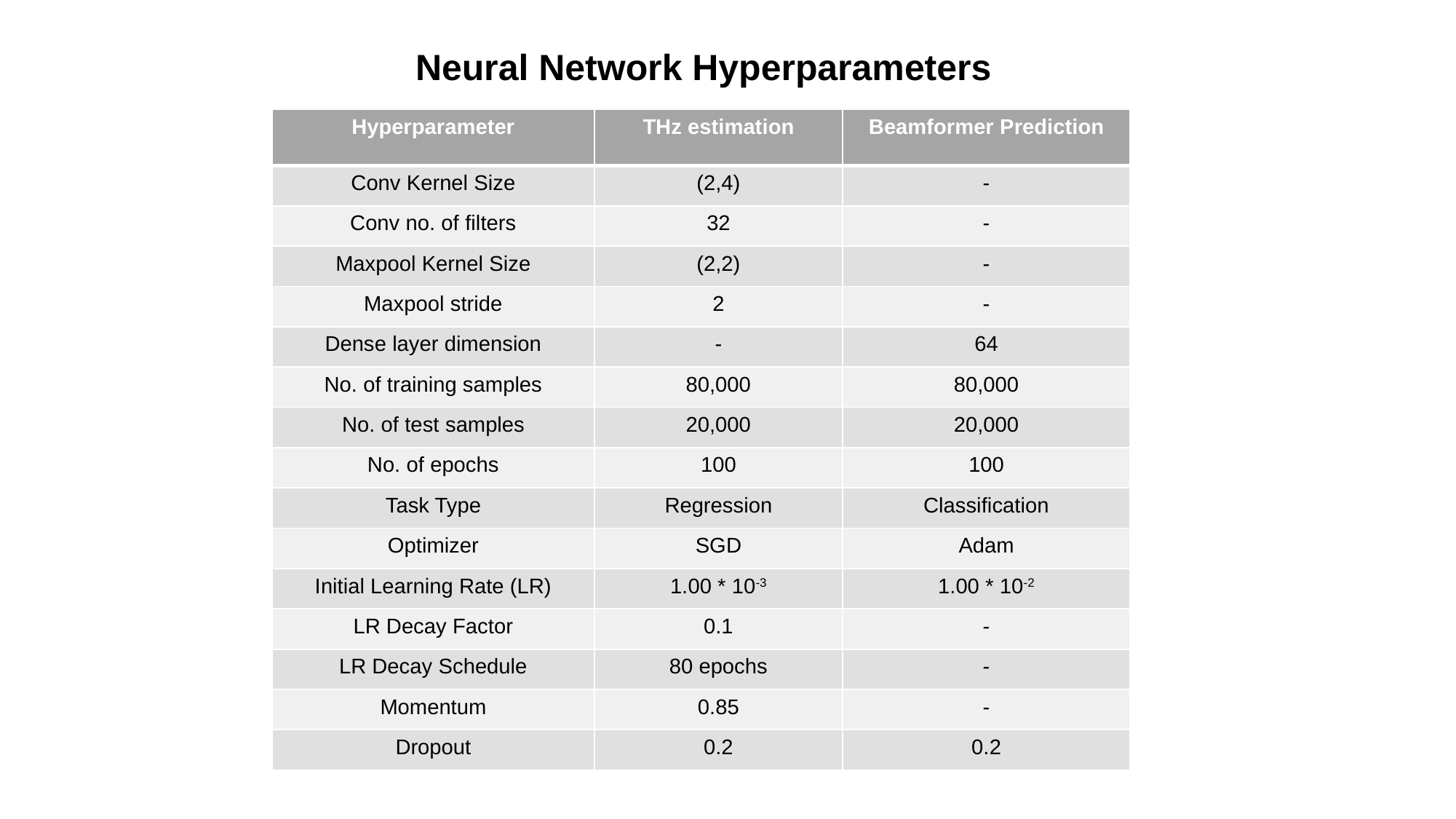

Neural Network Hyperparameters
| Hyperparameter | THz estimation | Beamformer Prediction |
| --- | --- | --- |
| Conv Kernel Size | (2,4) | - |
| Conv no. of filters | 32 | - |
| Maxpool Kernel Size | (2,2) | - |
| Maxpool stride | 2 | - |
| Dense layer dimension | - | 64 |
| No. of training samples | 80,000 | 80,000 |
| No. of test samples | 20,000 | 20,000 |
| No. of epochs | 100 | 100 |
| Task Type | Regression | Classification |
| Optimizer | SGD | Adam |
| Initial Learning Rate (LR) | 1.00 \* 10-3 | 1.00 \* 10-2 |
| LR Decay Factor | 0.1 | - |
| LR Decay Schedule | 80 epochs | - |
| Momentum | 0.85 | - |
| Dropout | 0.2 | 0.2 |